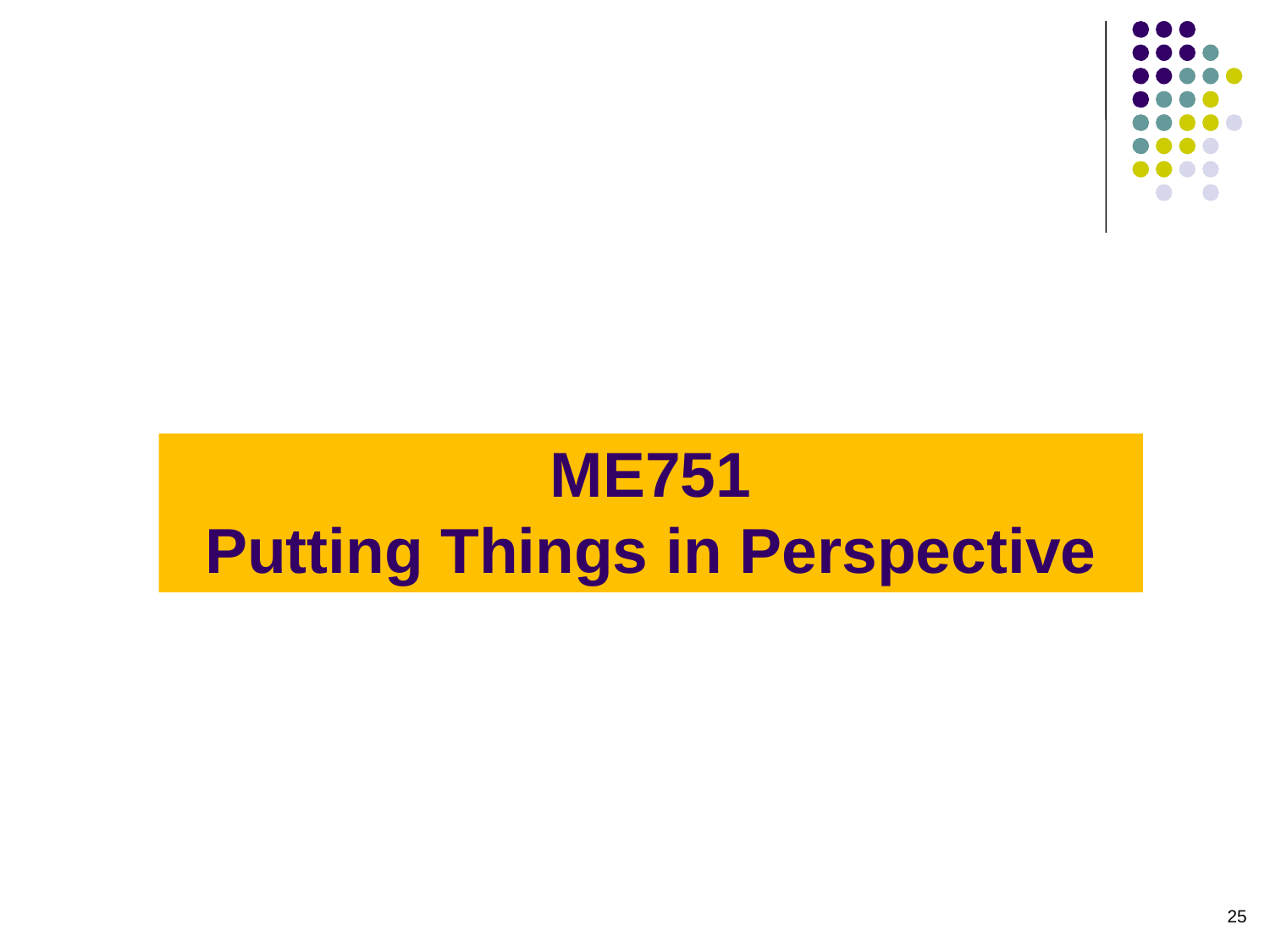

# ME751 Putting Things in Perspective
25